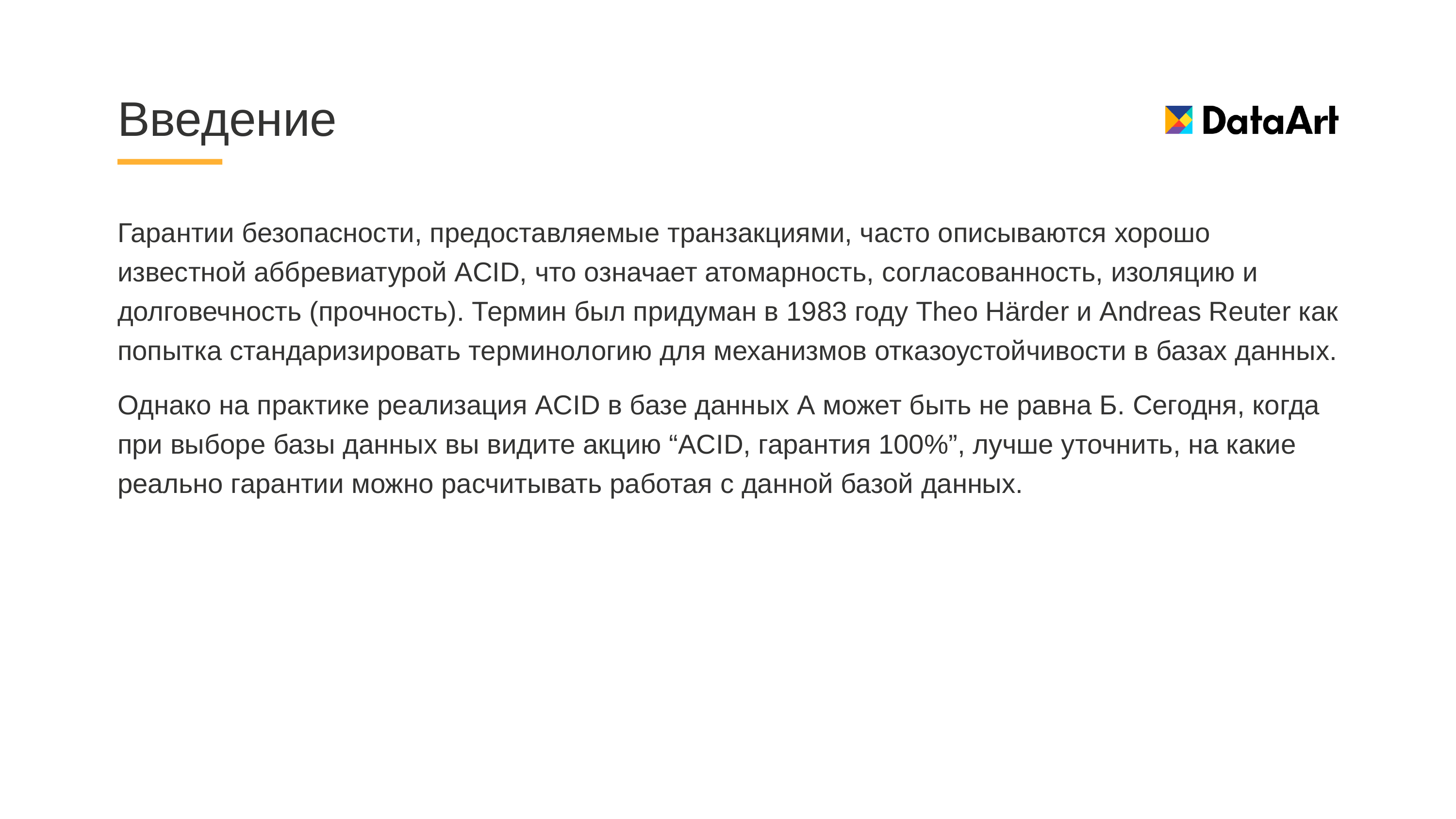

# Введение
Гарантии безопасности, предоставляемые транзакциями, часто описываются хорошо известной аббревиатурой ACID, что означает атомарность, согласованность, изоляцию и долговечность (прочность). Термин был придуман в 1983 году Theo Härder и Andreas Reuter как попытка стандаризировать терминологию для механизмов отказоустойчивости в базах данных.
Однако на практике реализация ACID в базе данных А может быть не равна Б. Сегодня, когда при выборе базы данных вы видите акцию “ACID, гарантия 100%”, лучше уточнить, на какие реально гарантии можно расчитывать работая с данной базой данных.